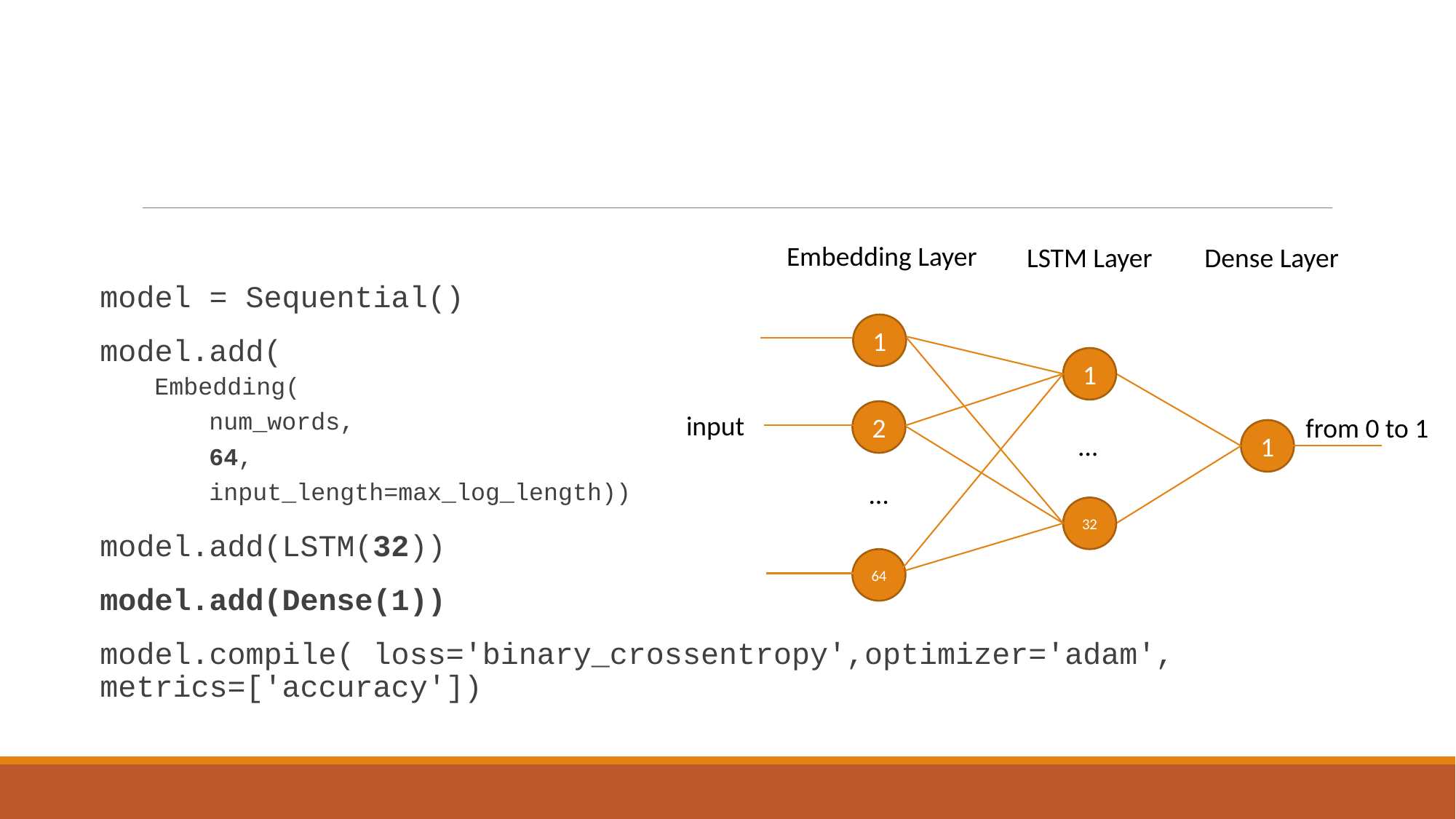

#

model = Sequential()
model.add(
Embedding(
num_words,
64,
input_length=max_log_length))
model.add(LSTM(32))
model.add(Dense(1))
model.compile( loss='binary_crossentropy',optimizer='adam', metrics=['accuracy'])
Embedding Layer
LSTM Layer
Dense Layer
1
1
2
input
from 0 to 1
1
…
…
32
64